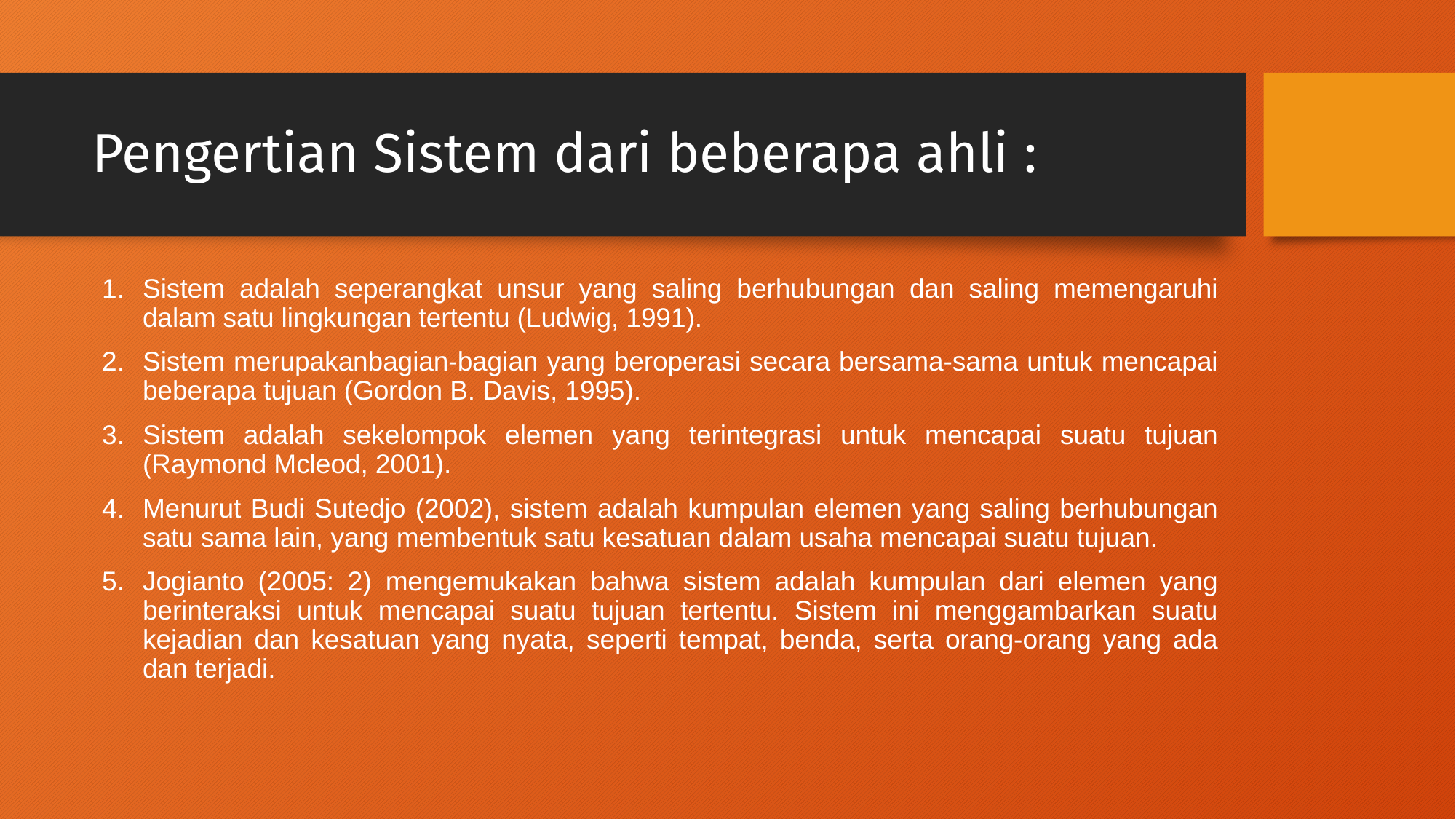

# Pengertian Sistem dari beberapa ahli :
Sistem adalah seperangkat unsur yang saling berhubungan dan saling memengaruhi dalam satu lingkungan tertentu (Ludwig, 1991).
Sistem merupakanbagian-bagian yang beroperasi secara bersama-sama untuk mencapai beberapa tujuan (Gordon B. Davis, 1995).
Sistem adalah sekelompok elemen yang terintegrasi untuk mencapai suatu tujuan (Raymond Mcleod, 2001).
Menurut Budi Sutedjo (2002), sistem adalah kumpulan elemen yang saling berhubungan satu sama lain, yang membentuk satu kesatuan dalam usaha mencapai suatu tujuan.
Jogianto (2005: 2) mengemukakan bahwa sistem adalah kumpulan dari elemen yang berinteraksi untuk mencapai suatu tujuan tertentu. Sistem ini menggambarkan suatu kejadian dan kesatuan yang nyata, seperti tempat, benda, serta orang-orang yang ada dan terjadi.